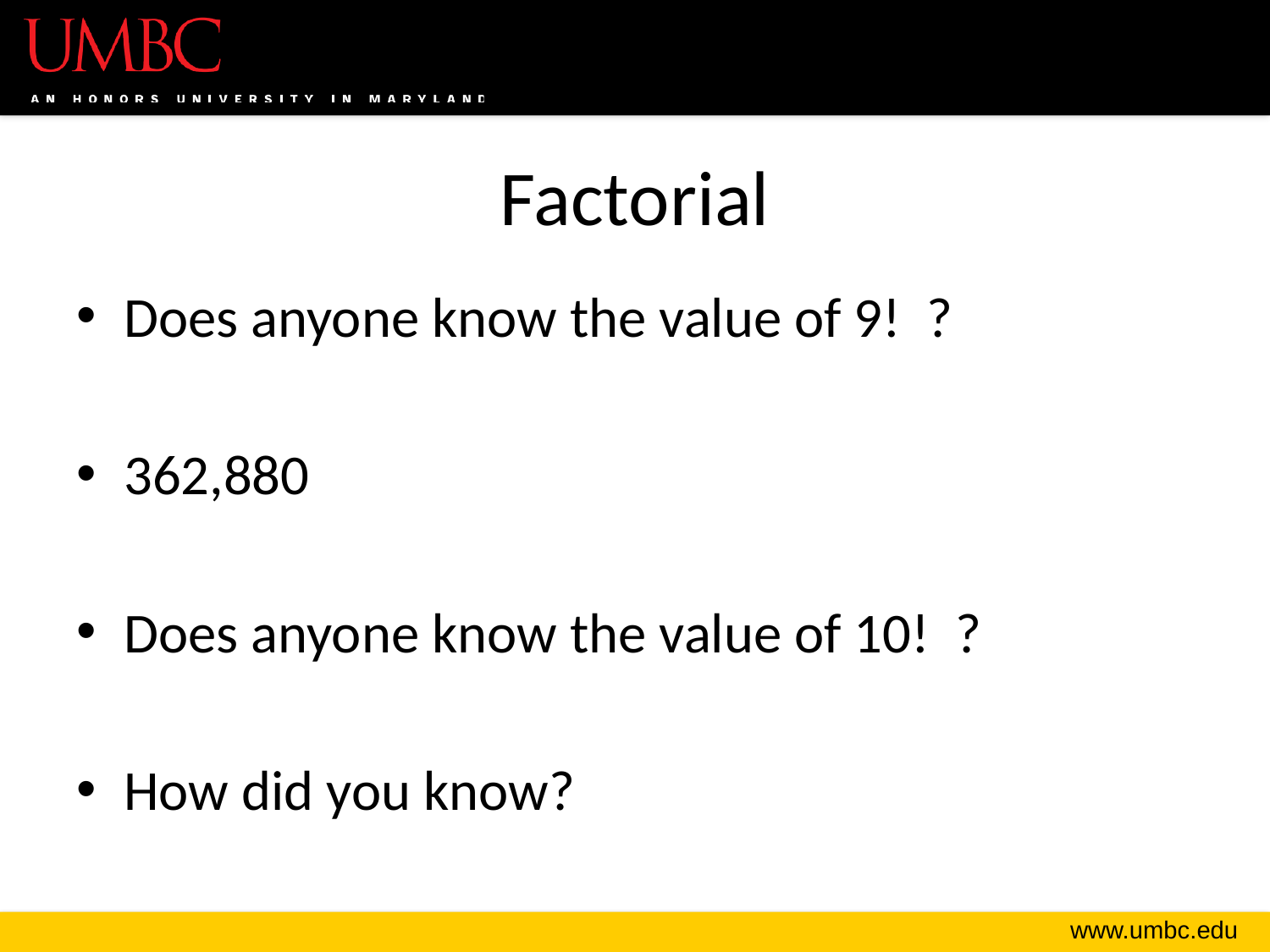

# Factorial
Does anyone know the value of 9!  ?

362,880

Does anyone know the value of 10!  ?

How did you know?